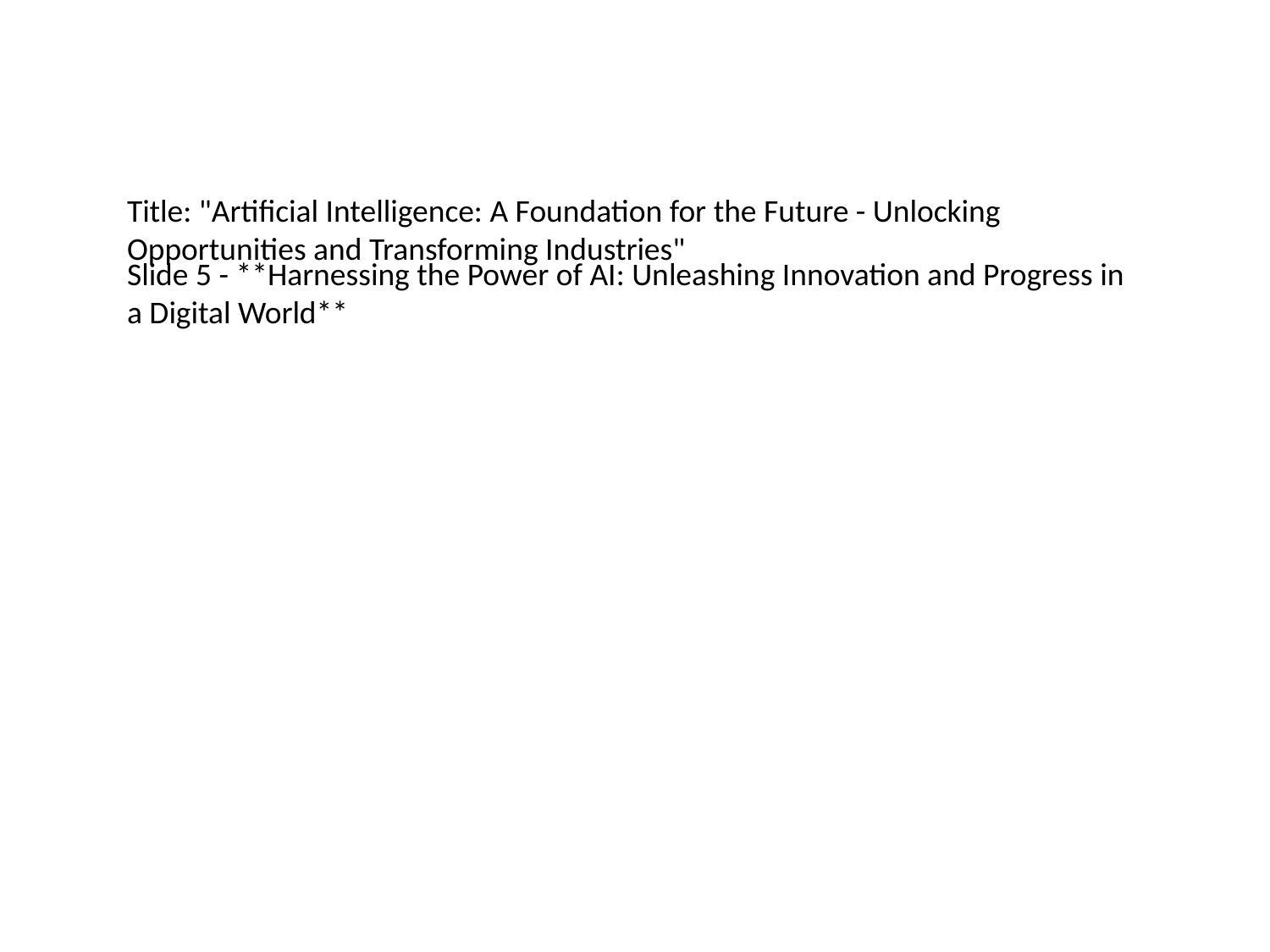

#

Title: "Artificial Intelligence: A Foundation for the Future - Unlocking Opportunities and Transforming Industries"

Slide 5 - **Harnessing the Power of AI: Unleashing Innovation and Progress in a Digital World**